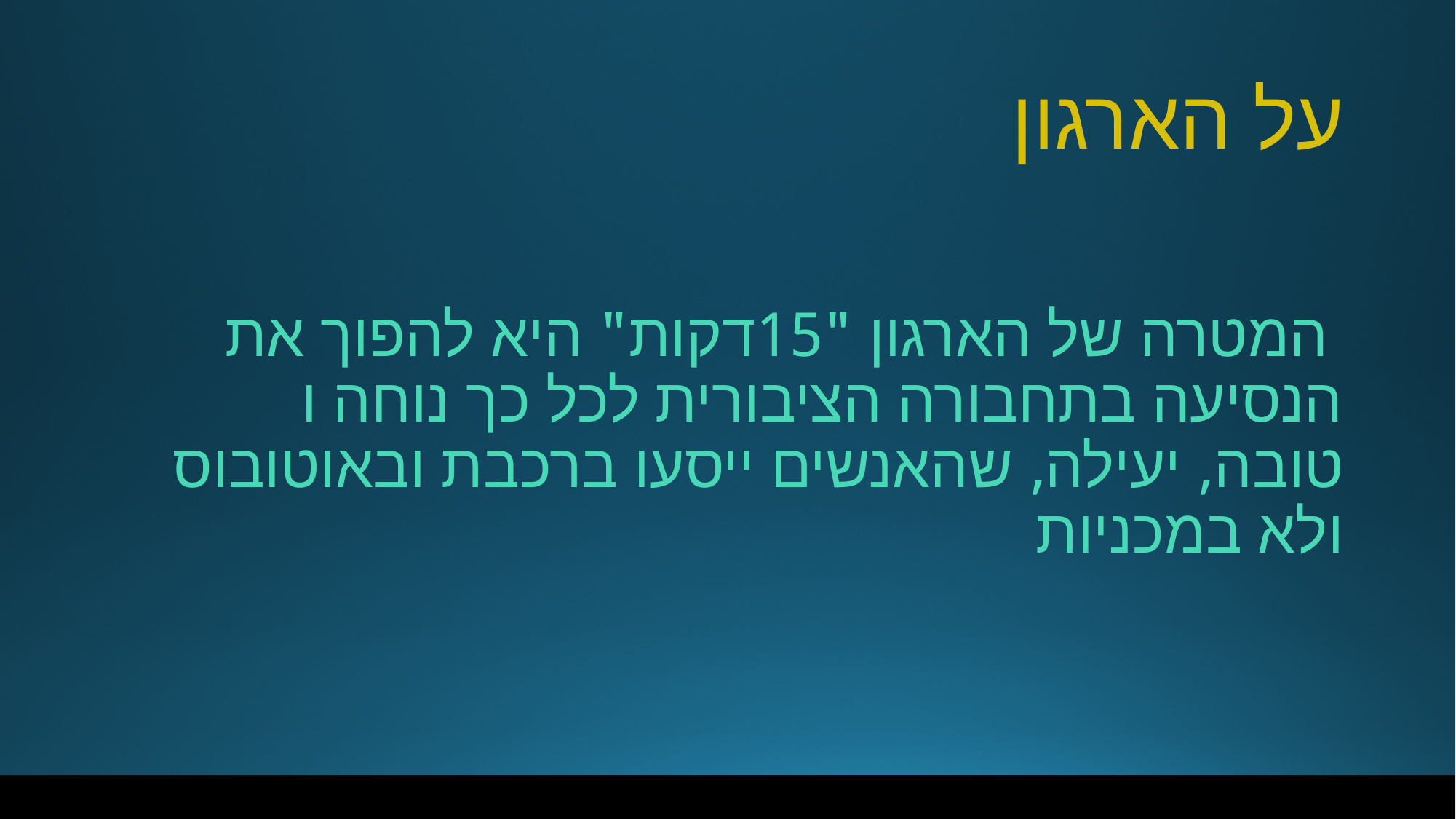

# על הארגון

 המטרה של הארגון "15דקות" היא להפוך את הנסיעה בתחבורה הציבורית לכל כך נוחה ו טובה, יעילה, שהאנשים ייסעו ברכבת ובאוטובוס ולא במכניות